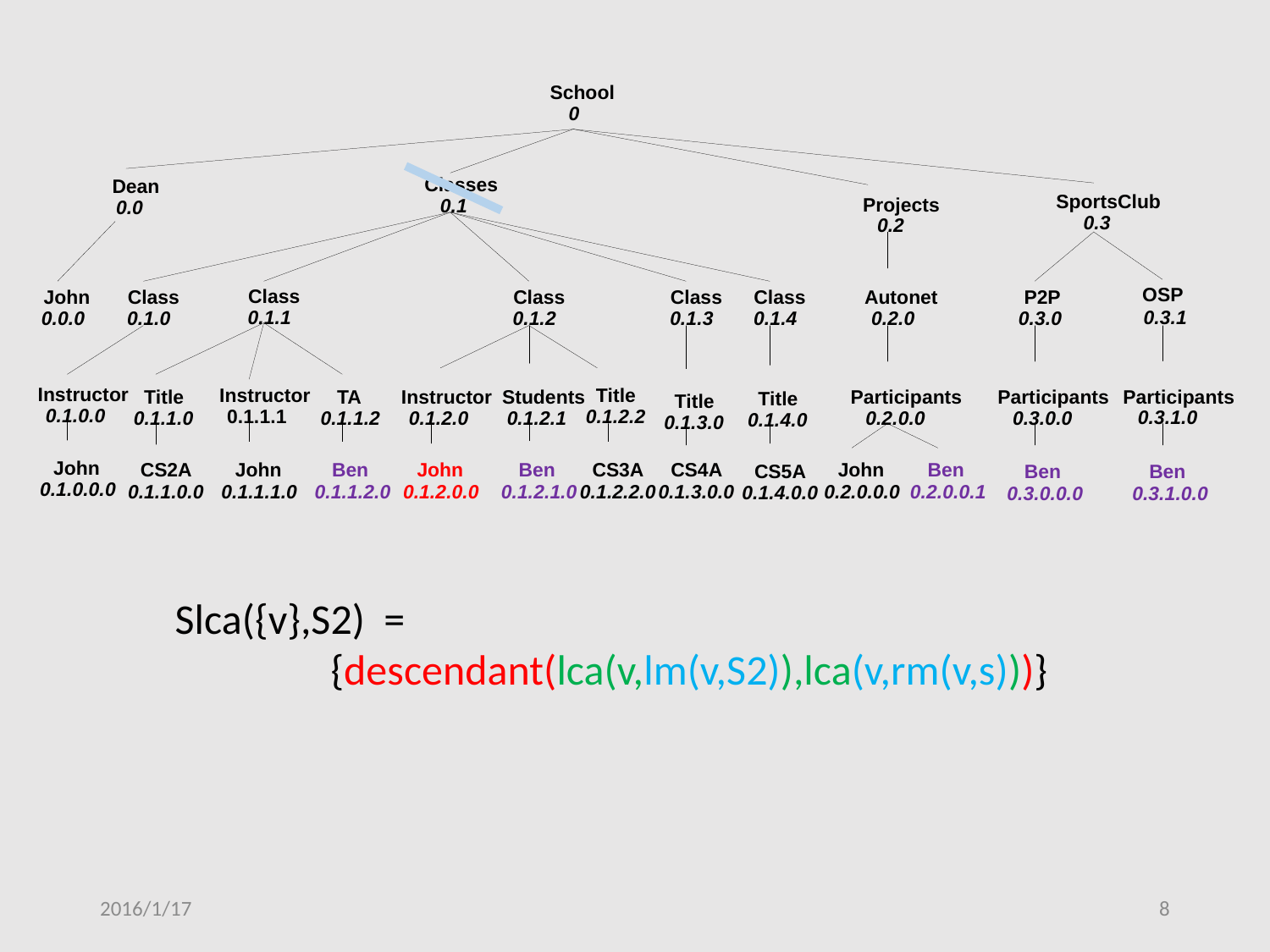

School
0

Classes
Dean

SportsClub
Projects
0.1
0.0

0.3
0.2

OSP

Class

John
Class
Class
Class
Class
Autonet
P2P
0.1.1
0.3.1
0.0.0
0.1.0
0.1.2
0.1.3
0.1.4

0.2.0
0.3.0

Instructor
Instructor
Title
Title
TA
Instructor
Students
Participants
Participants
Participants
Title
Title
0.1.0.0

0.1.1.1

0.1.2.2

0.3.1.0

0.1.1.0

0.1.1.2

0.1.2.0

0.1.2.1

0.2.0.0

0.3.0.0

0.1.4.0

0.1.3.0

John
CS2A
John
Ben
John
Ben
CS3A
CS4A
John
Ben
CS5A
Ben
Ben
0.1.0.0.0

0.1.1.0.0

0.1.1.1.0

0.1.1.2.0

0.1.2.0.0

0.1.2.1.0

0.1.2.2.0

0.1.3.0.0

0.2.0.0.0

0.2.0.0.1

0.1.4.0.0

0.3.0.0.0
0.3.1.0.0

Slca({v},S2)  =
	   {descendant(lca(v,lm(v,S2)),lca(v,rm(v,s)))}
2016/1/17
8